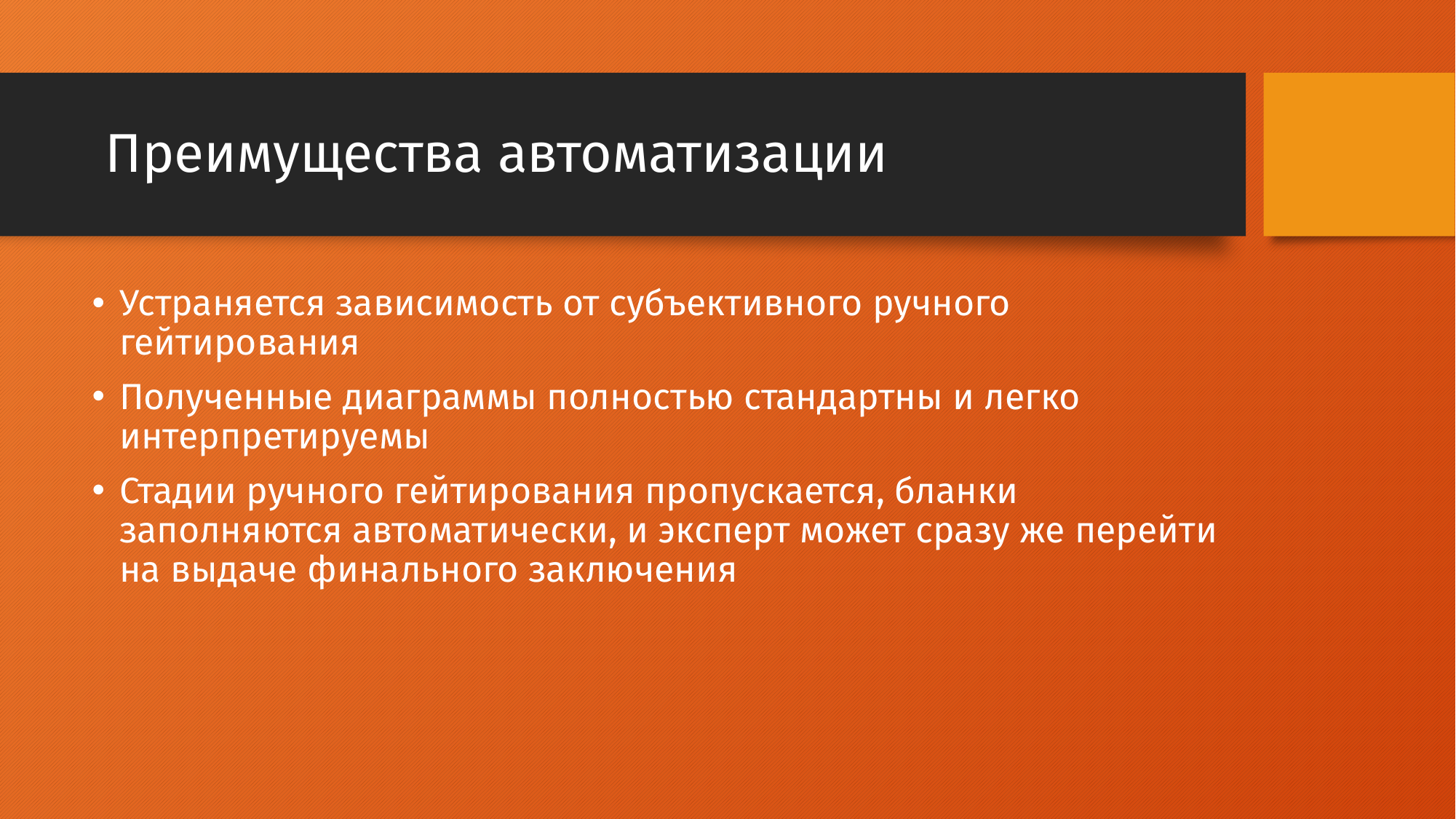

# Преимущества автоматизации
Устраняется зависимость от субъективного ручного гейтирования
Полученные диаграммы полностью стандартны и легко интерпретируемы
Стадии ручного гейтирования пропускается, бланки заполняются автоматически, и эксперт может сразу же перейти на выдаче финального заключения